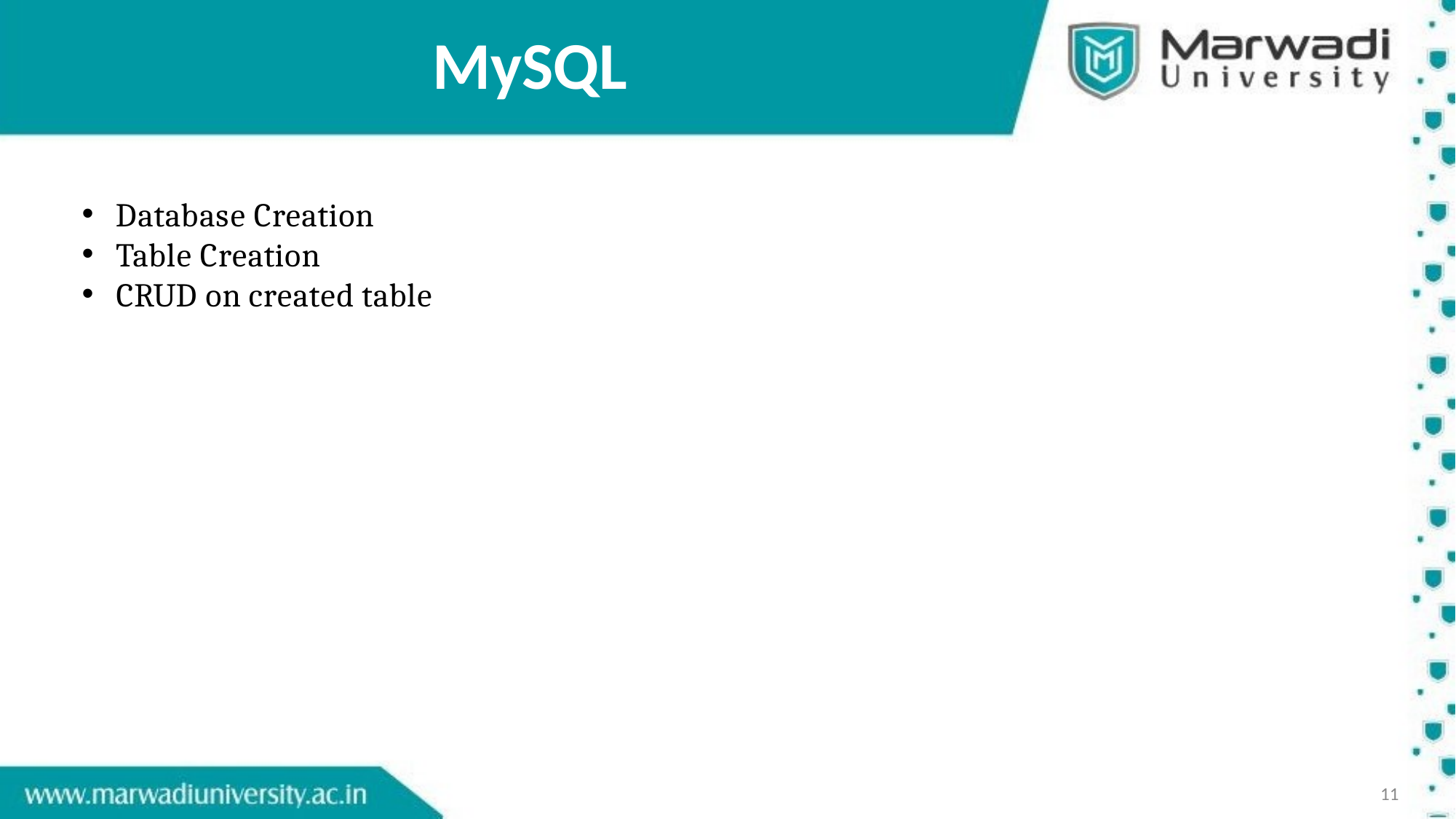

# MySQL
   Database Creation
   Table Creation
   CRUD on created table
11